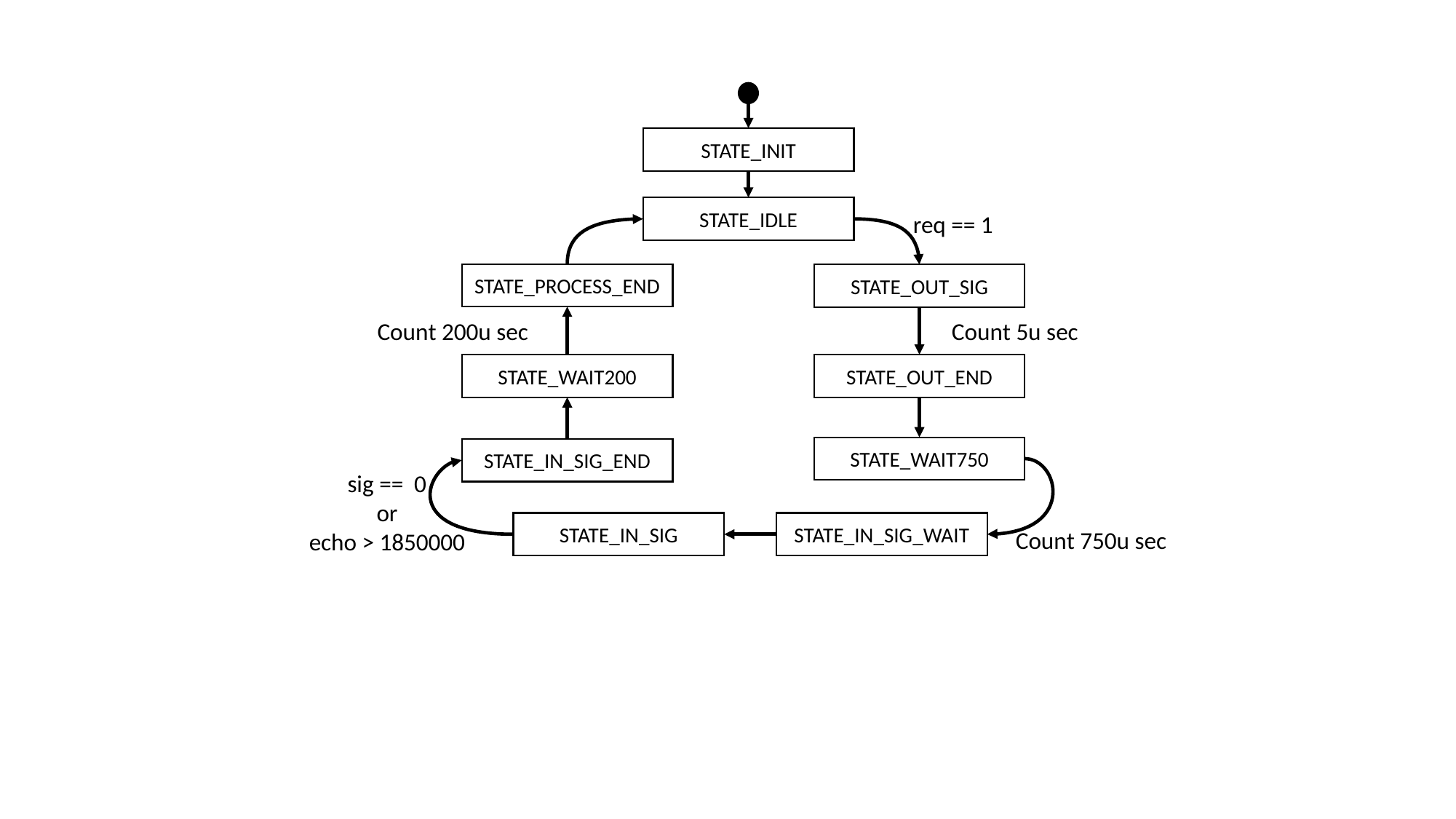

STATE_INIT
STATE_IDLE
req == 1
STATE_PROCESS_END
STATE_OUT_SIG
Count 200u sec
Count 5u sec
STATE_WAIT200
STATE_OUT_END
STATE_WAIT750
STATE_IN_SIG_END
sig ==  0
or
echo > 1850000
STATE_IN_SIG
STATE_IN_SIG_WAIT
Count 750u sec